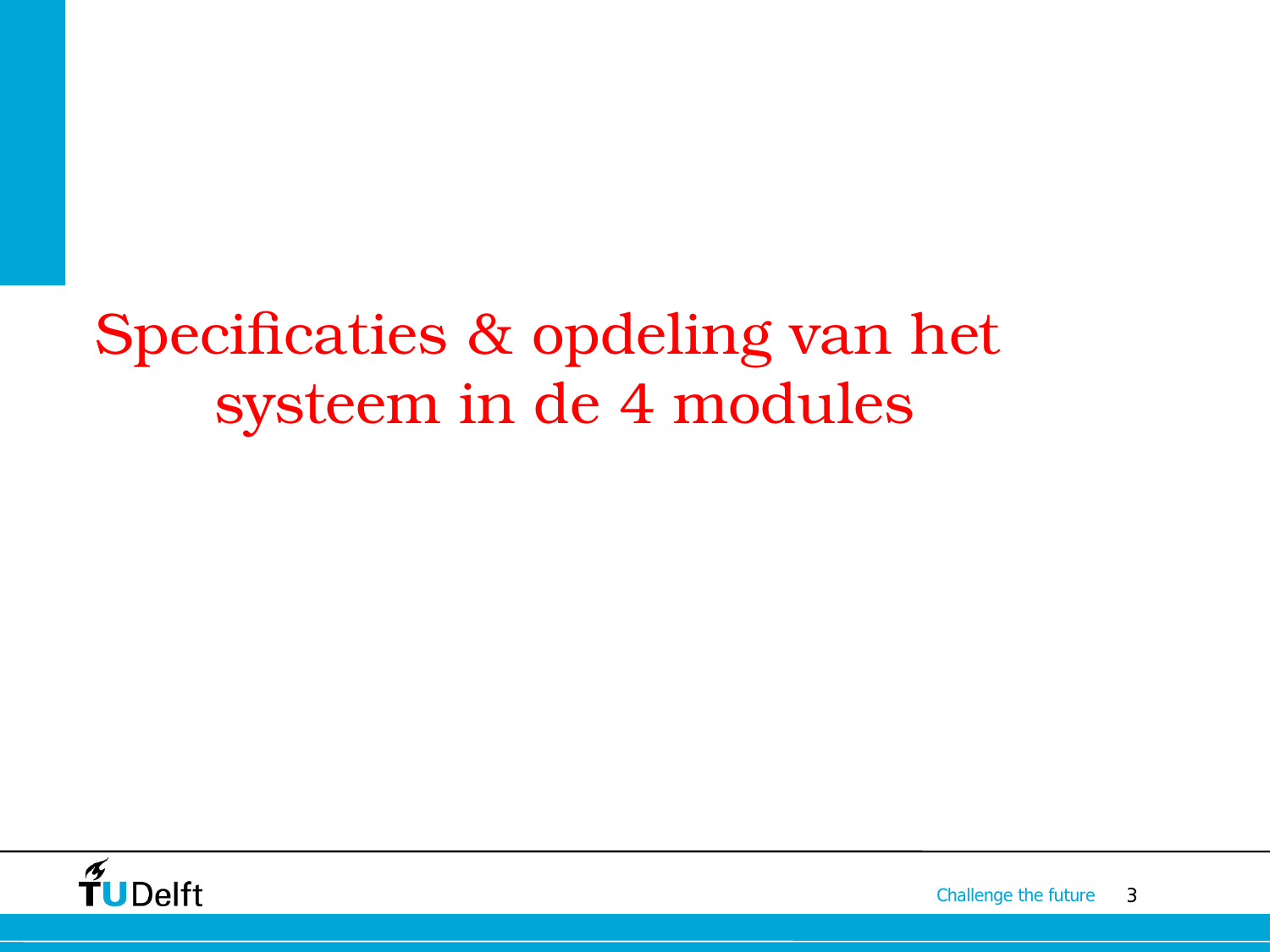

# Specificaties & opdeling van het systeem in de 4 modules